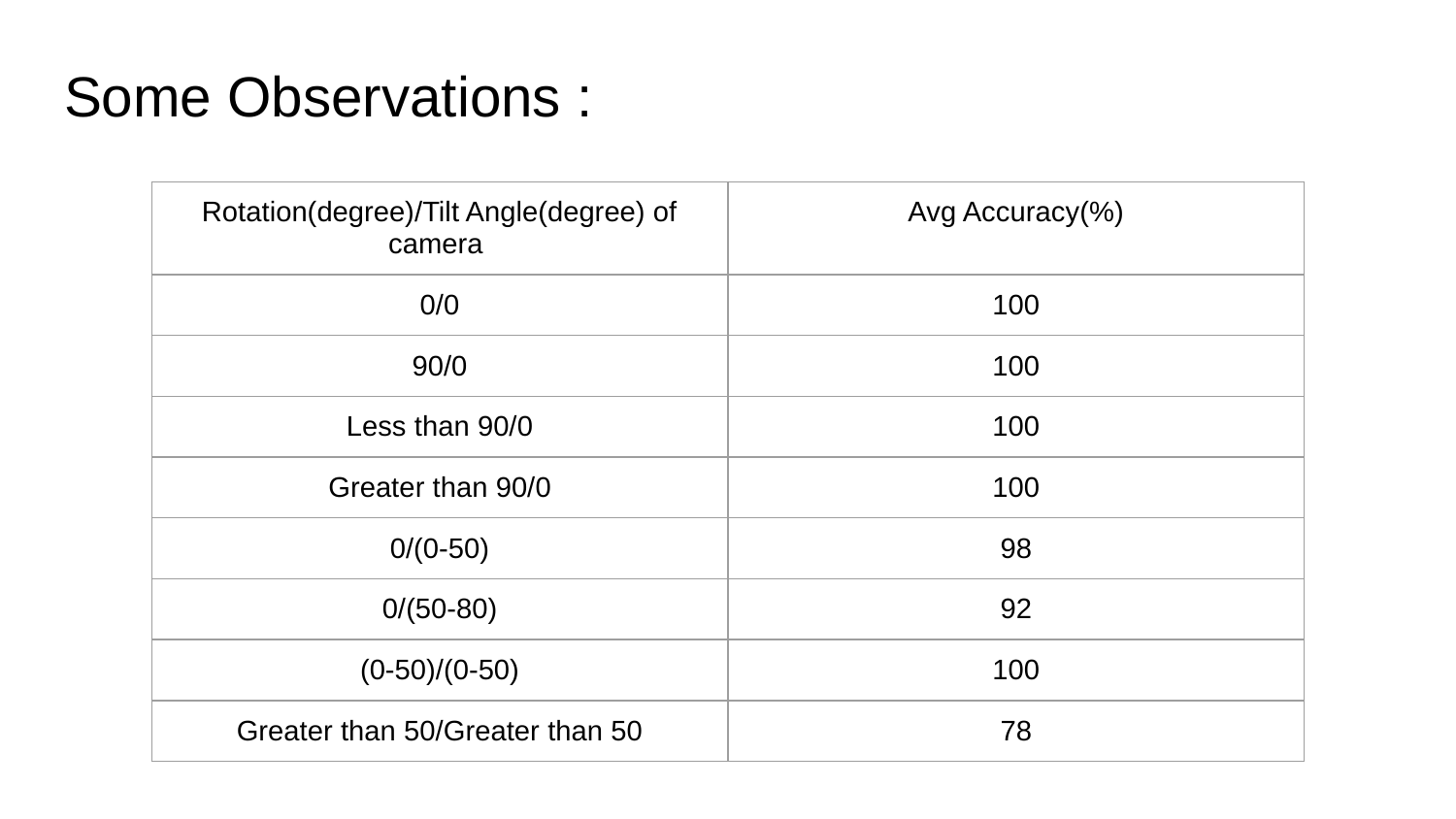

# Some Observations :
| Rotation(degree)/Tilt Angle(degree) of camera | Avg Accuracy(%) |
| --- | --- |
| 0/0 | 100 |
| 90/0 | 100 |
| Less than 90/0 | 100 |
| Greater than 90/0 | 100 |
| 0/(0-50) | 98 |
| 0/(50-80) | 92 |
| (0-50)/(0-50) | 100 |
| Greater than 50/Greater than 50 | 78 |